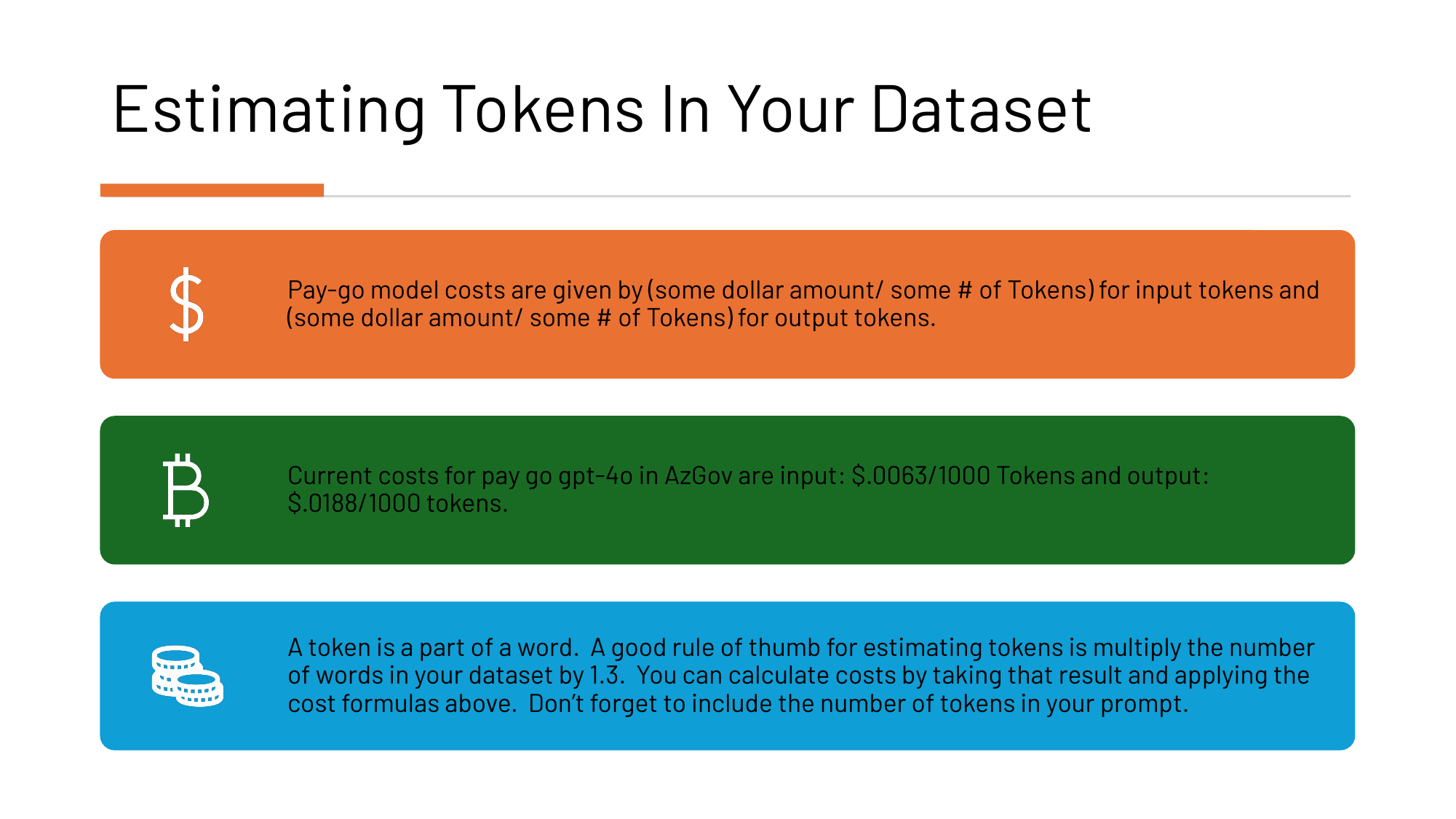

# Estimating Tokens In Your Dataset

Pay-go model costs are given by (some dollar amount/ some # of Tokens) for input tokens and (some dollar amount/ some # of Tokens) for output tokens.
Current costs for pay go gpt-4o in AzGov are input: $.0063/1000 Tokens and output: $.0188/1000 tokens.
A token is a part of a word.  A good rule of thumb for estimating tokens is multiply the number of words in your dataset by 1.3.  You can calculate costs by taking that result and applying the cost formulas above.  Don’t forget to include the number of tokens in your prompt.